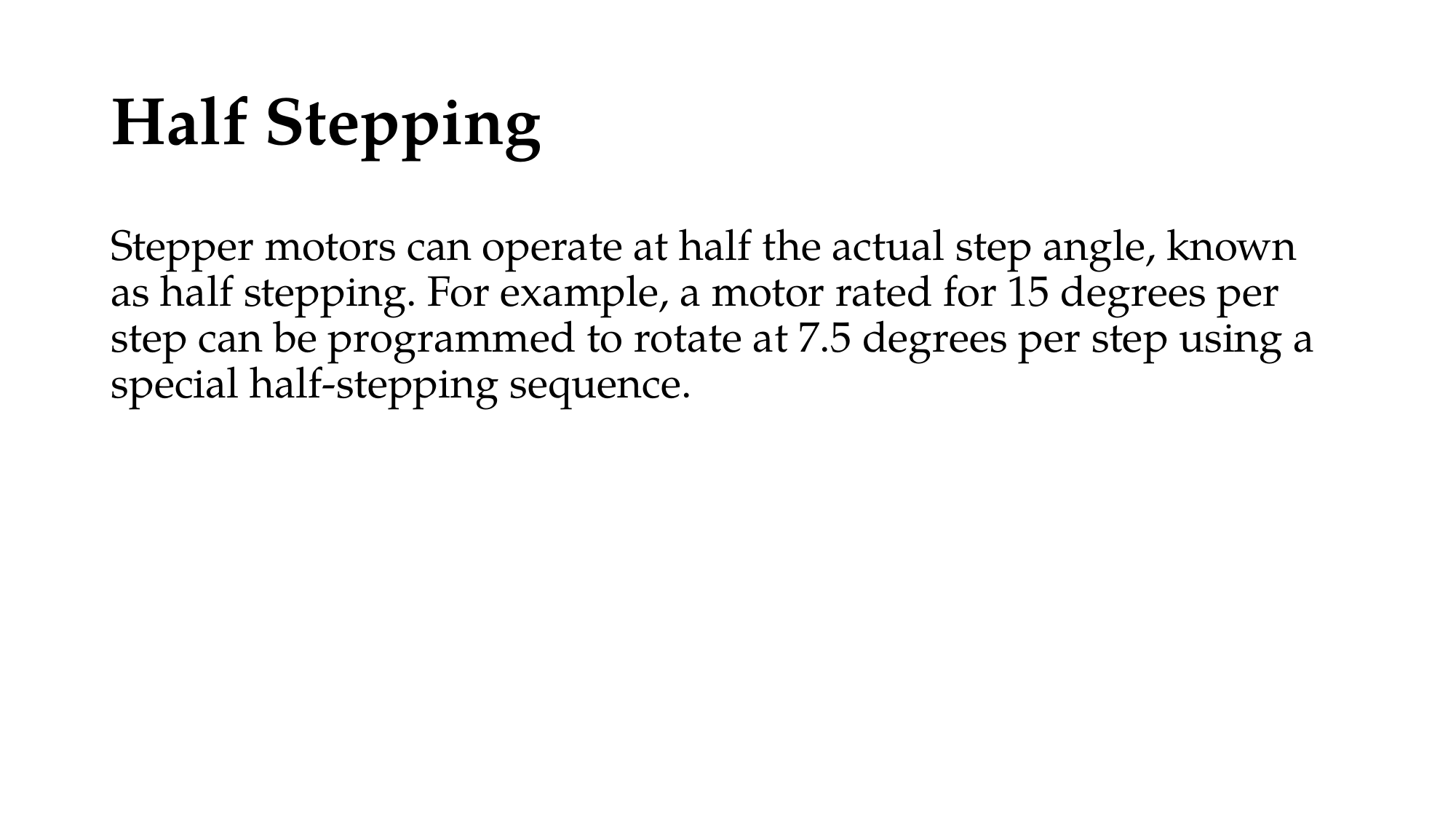

# Half Stepping
Stepper motors can operate at half the actual step angle, known as half stepping. For example, a motor rated for 15 degrees per step can be programmed to rotate at 7.5 degrees per step using a special half-stepping sequence.